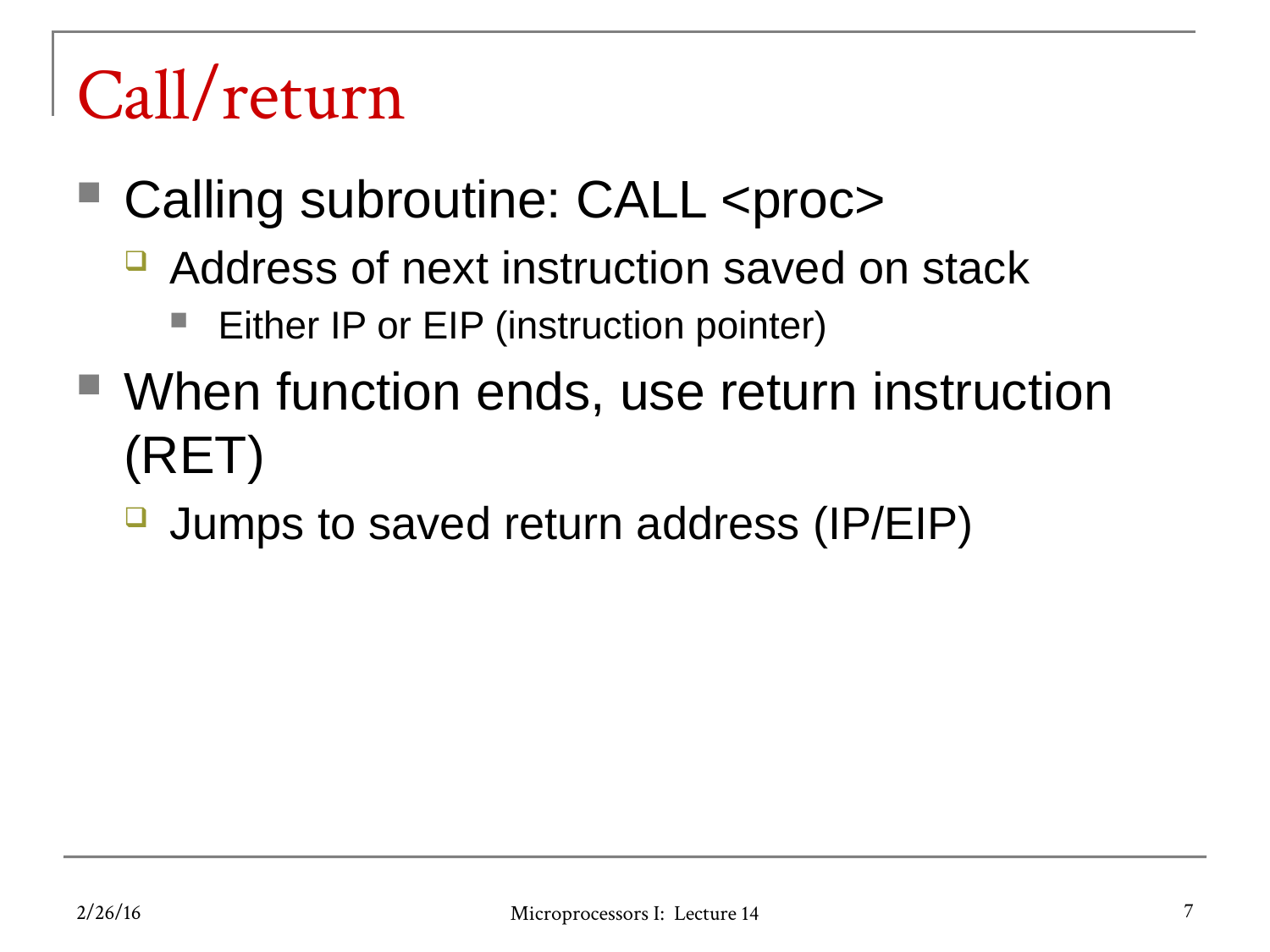

# Call/return
Calling subroutine: CALL <proc>
Address of next instruction saved on stack
Either IP or EIP (instruction pointer)
When function ends, use return instruction (RET)
Jumps to saved return address (IP/EIP)
2/26/16
7
Microprocessors I:  Lecture 14